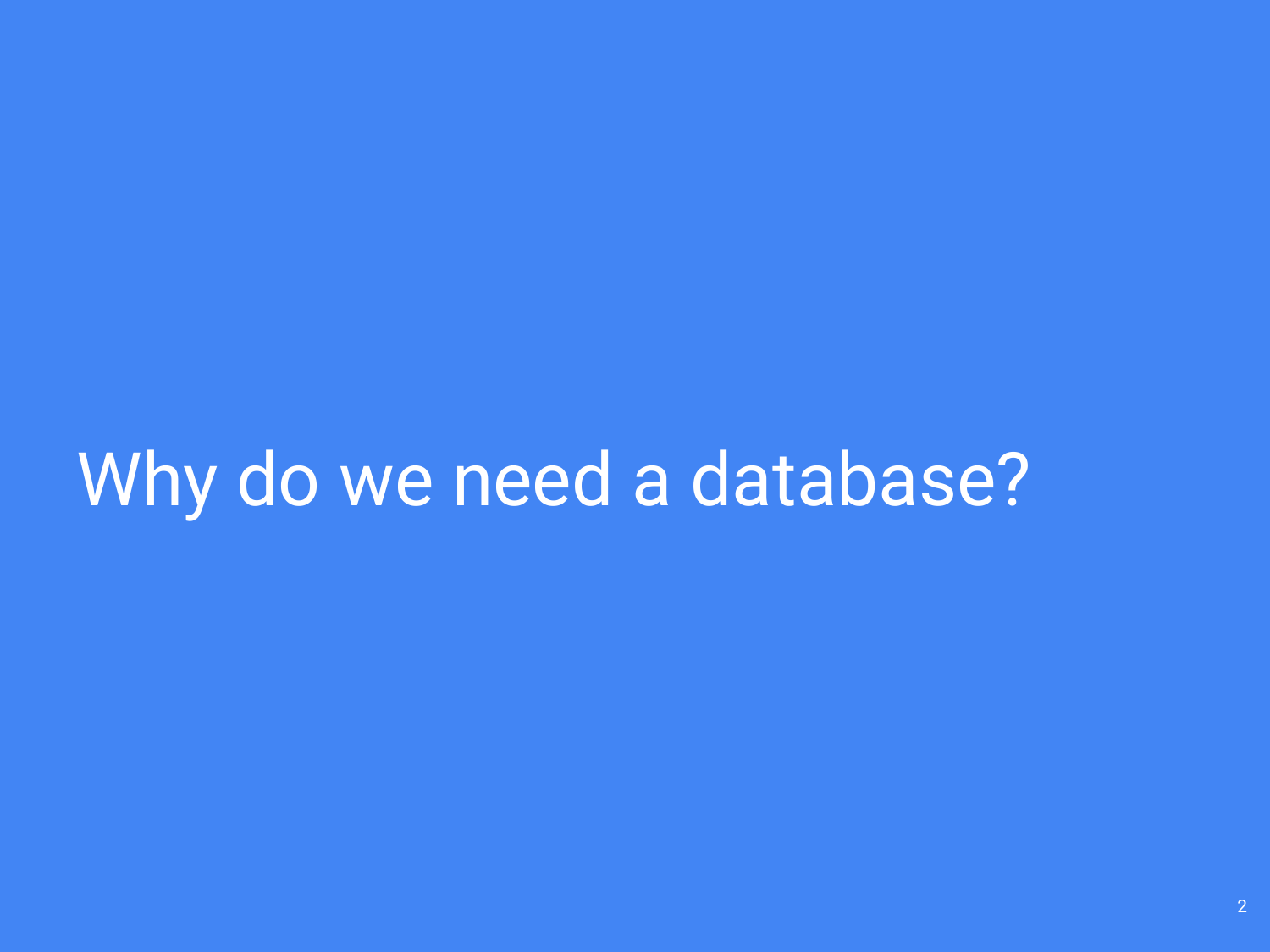

# Why do we need a database?
2